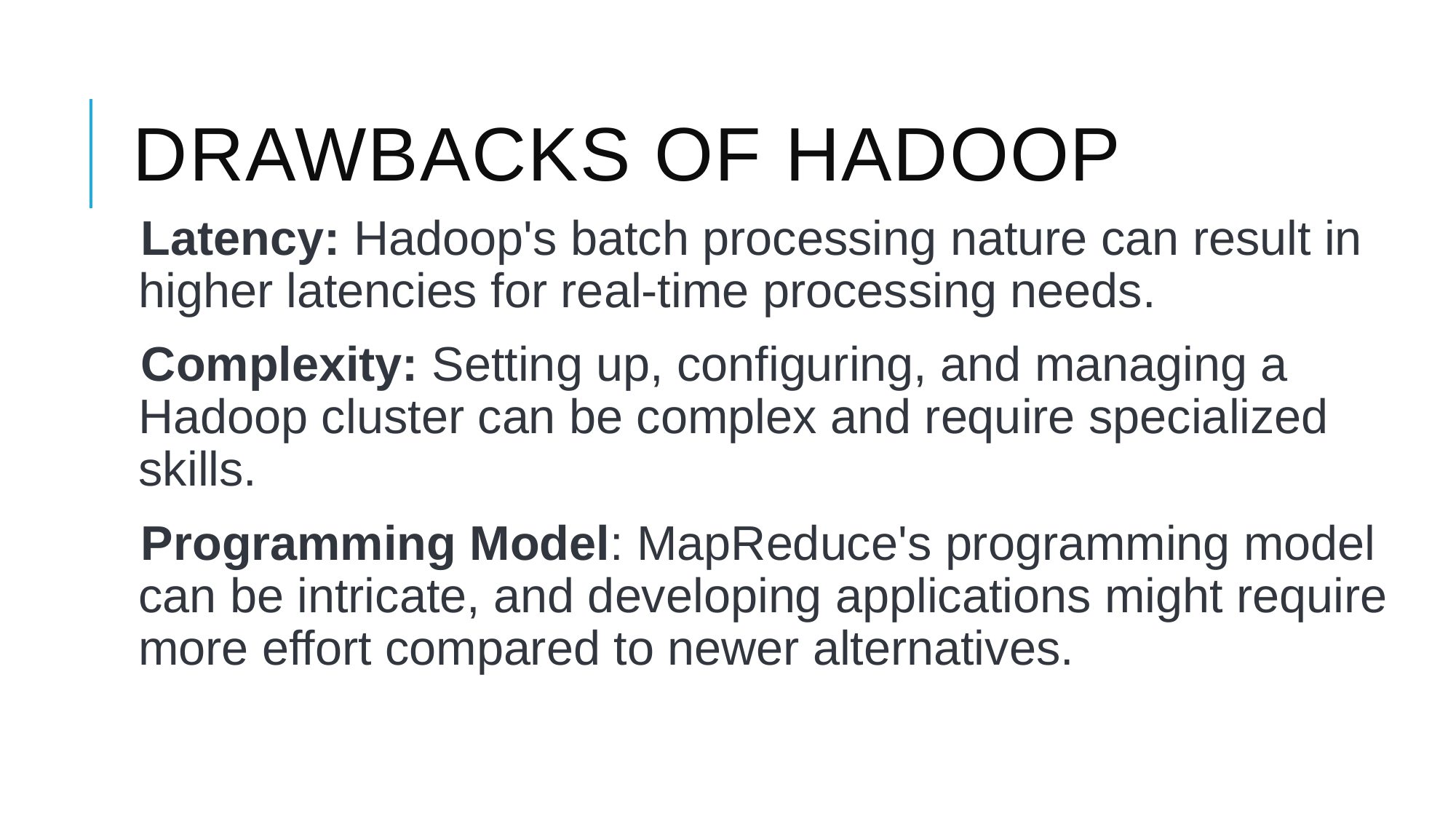

# Drawbacks of hadoop
Latency: Hadoop's batch processing nature can result in higher latencies for real-time processing needs.
Complexity: Setting up, configuring, and managing a Hadoop cluster can be complex and require specialized skills.
Programming Model: MapReduce's programming model can be intricate, and developing applications might require more effort compared to newer alternatives.